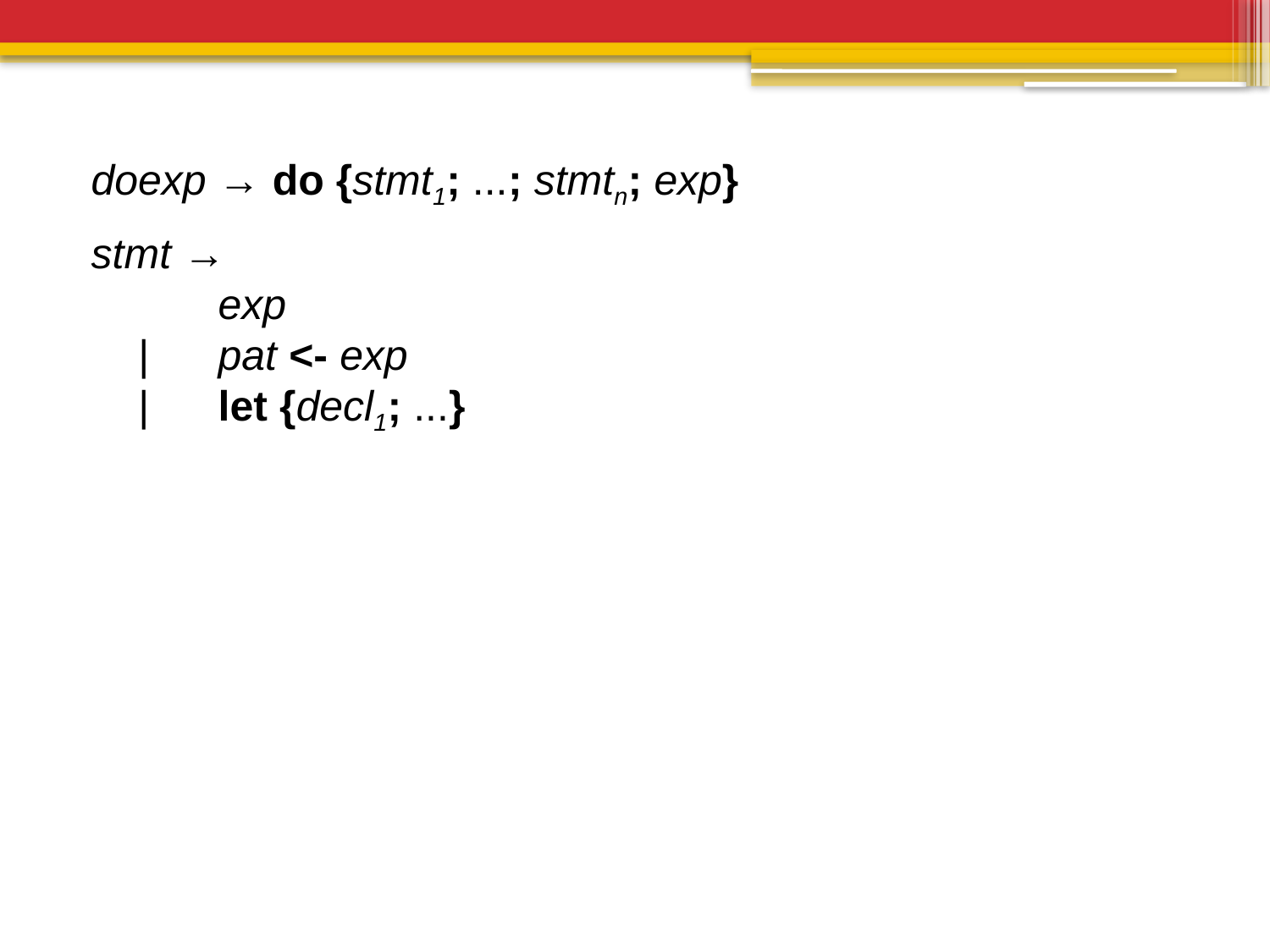

doexp → do {stmt1; ...; stmtn; exp}
stmt →
	exp
    |	pat <- exp
    |	let {decl1; ...}